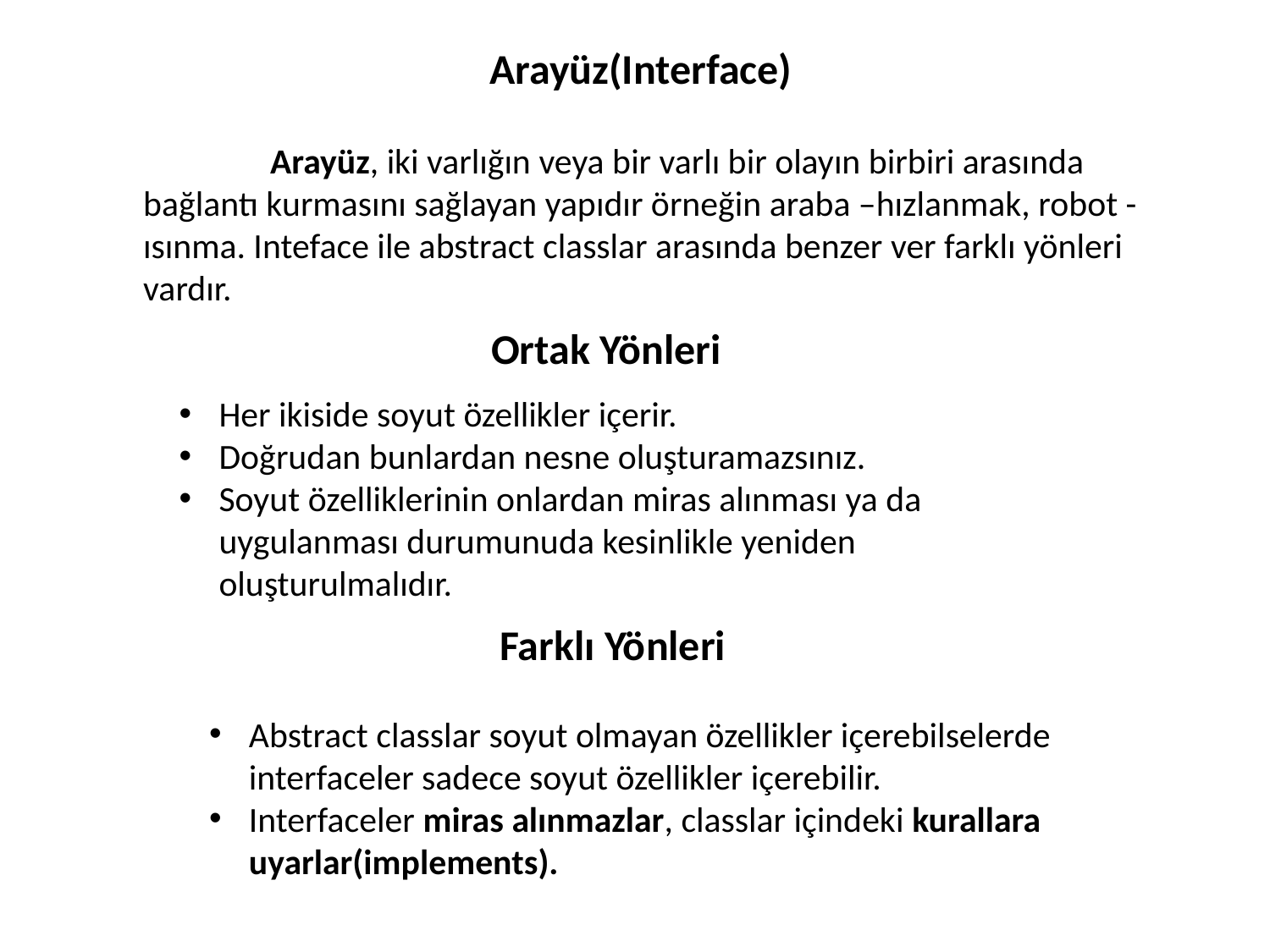

Arayüz(Interface)
	Arayüz, iki varlığın veya bir varlı bir olayın birbiri arasında bağlantı kurmasını sağlayan yapıdır örneğin araba –hızlanmak, robot -ısınma. Inteface ile abstract classlar arasında benzer ver farklı yönleri vardır.
Ortak Yönleri
Her ikiside soyut özellikler içerir.
Doğrudan bunlardan nesne oluşturamazsınız.
Soyut özelliklerinin onlardan miras alınması ya da uygulanması durumunuda kesinlikle yeniden oluşturulmalıdır.
Farklı Yönleri
Abstract classlar soyut olmayan özellikler içerebilselerde interfaceler sadece soyut özellikler içerebilir.
Interfaceler miras alınmazlar, classlar içindeki kurallara uyarlar(implements).